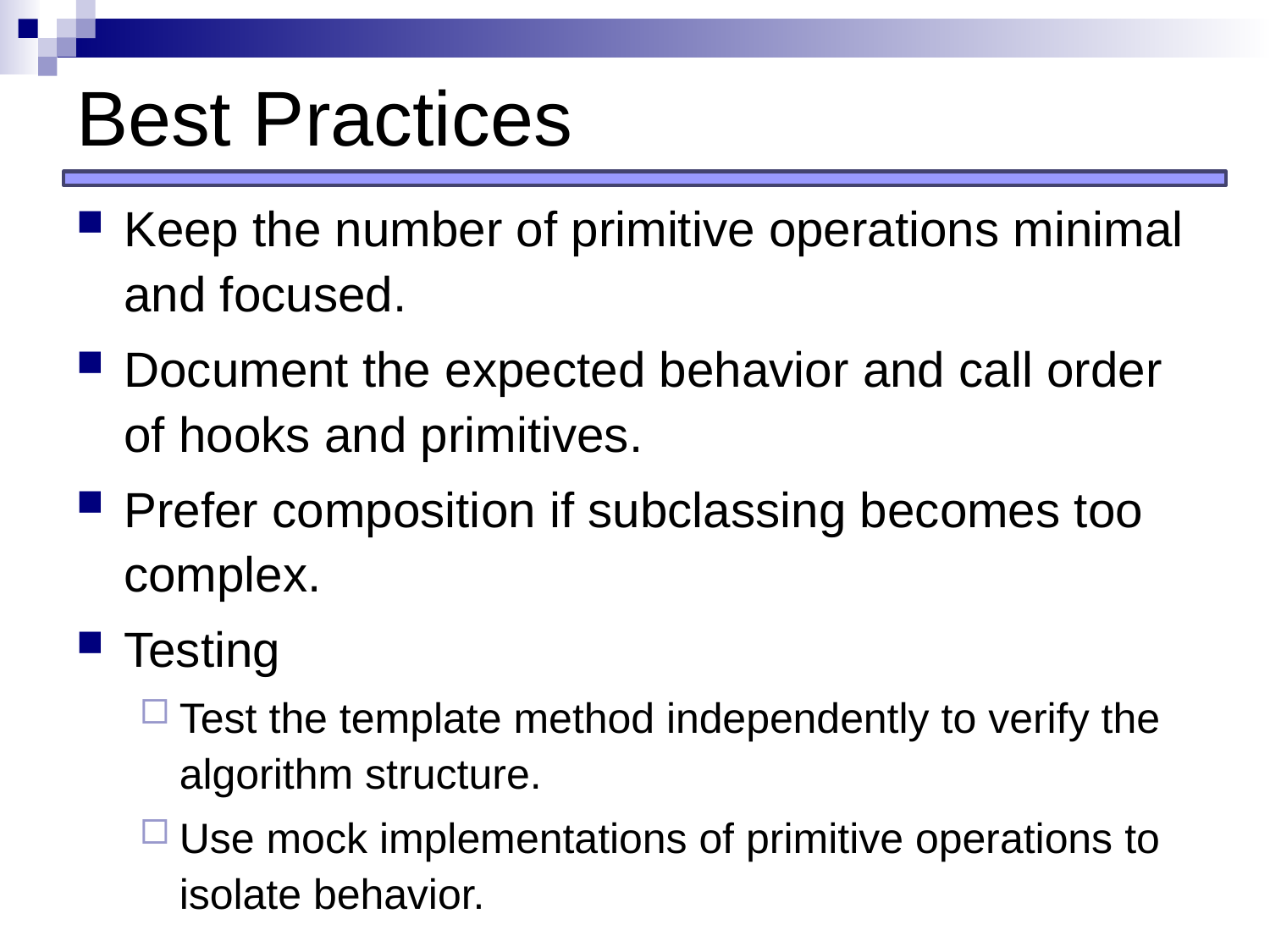

# Best Practices
Keep the number of primitive operations minimal and focused.
Document the expected behavior and call order of hooks and primitives.
Prefer composition if subclassing becomes too complex.
Testing
Test the template method independently to verify the algorithm structure.
Use mock implementations of primitive operations to isolate behavior.